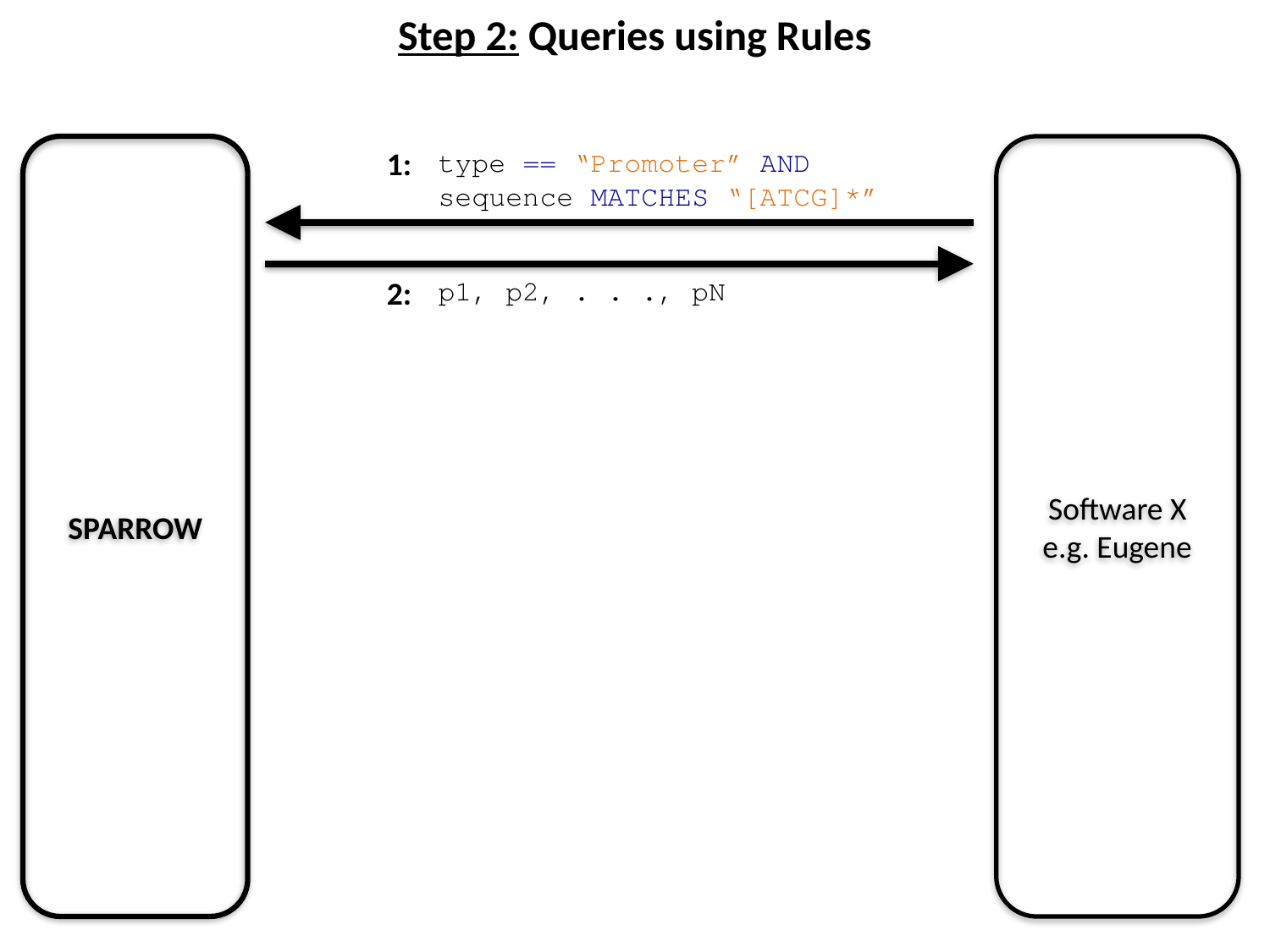

Step 2: Queries using Rules
SPARROW
Software X
e.g. Eugene
1:
type == “Promoter” AND
sequence MATCHES “[ATCG]*”
2:
p1, p2, . . ., pN